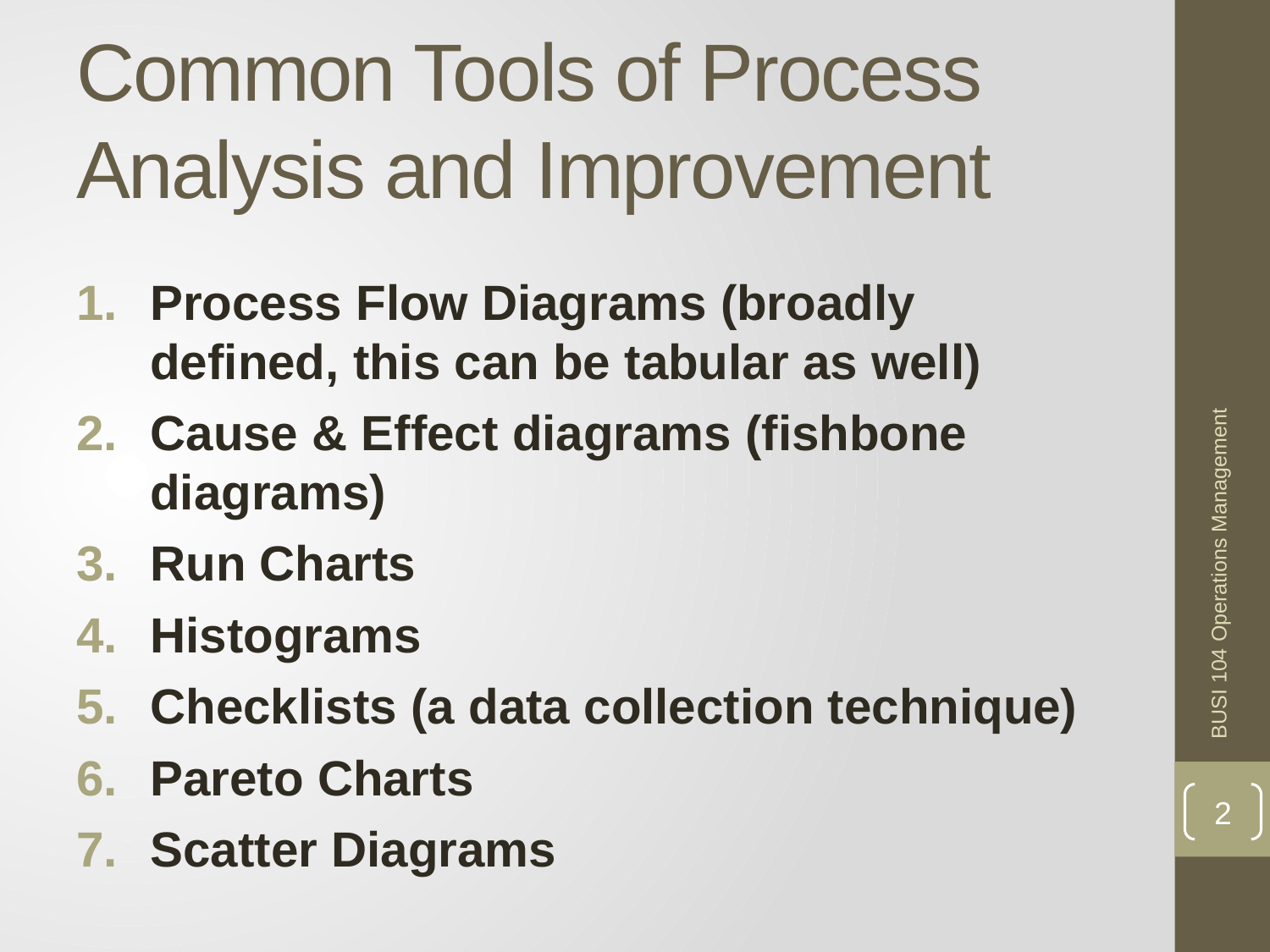

# Common Tools of Process Analysis and Improvement
Process Flow Diagrams (broadly defined, this can be tabular as well)
Cause & Effect diagrams (fishbone diagrams)
Run Charts
Histograms
Checklists (a data collection technique)
Pareto Charts
Scatter Diagrams
BUSI 104 Operations Management
2